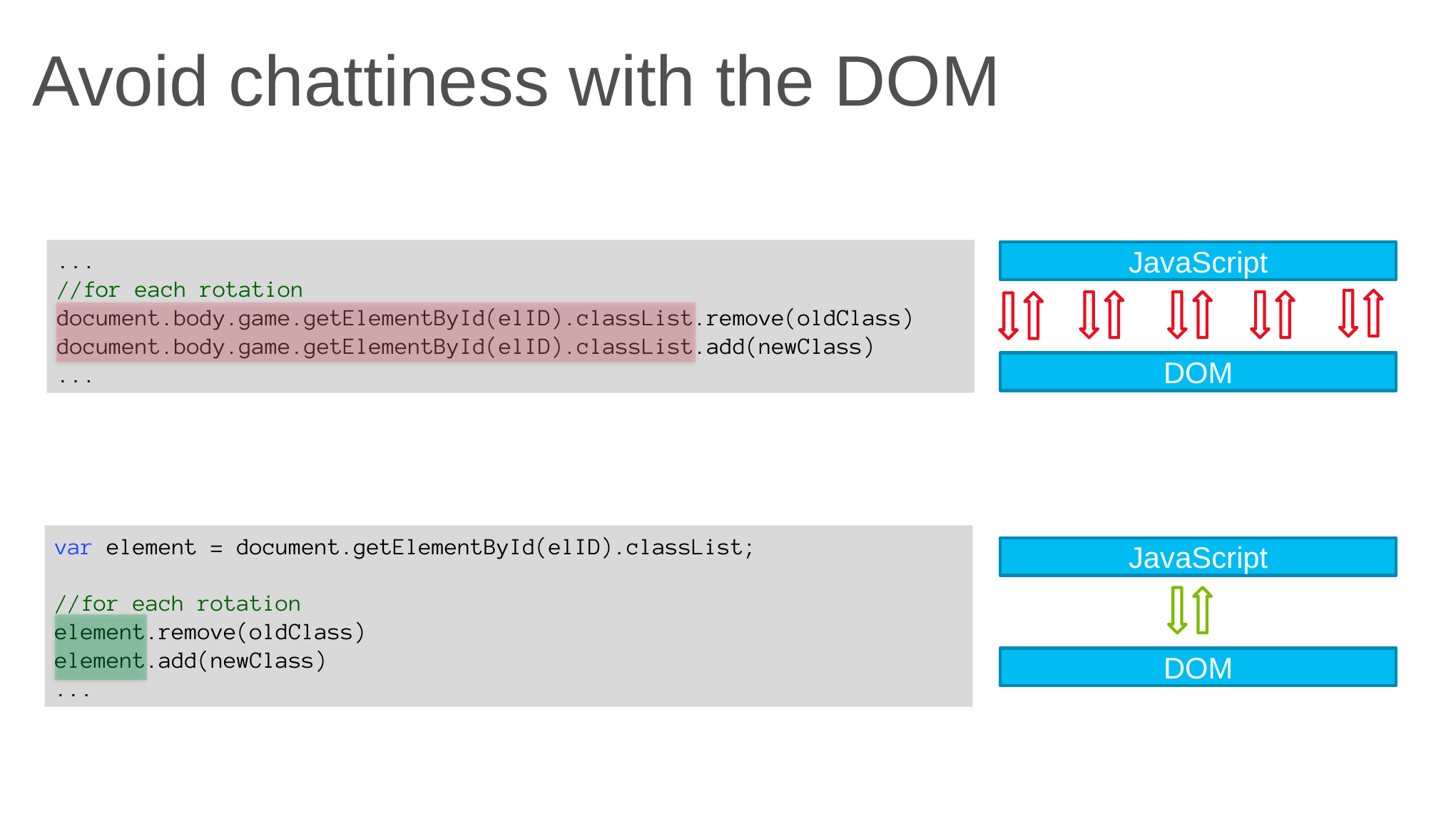

# Avoid chattiness with the DOM
...
//for each rotation
document.body.game.getElementById(elID).classList.remove(oldClass)
document.body.game.getElementById(elID).classList.add(newClass)
...
JavaScript

DOM

var element = document.getElementById(elID).classList;

//for each rotation
element.remove(oldClass)
element.add(newClass)
...
JavaScript

DOM